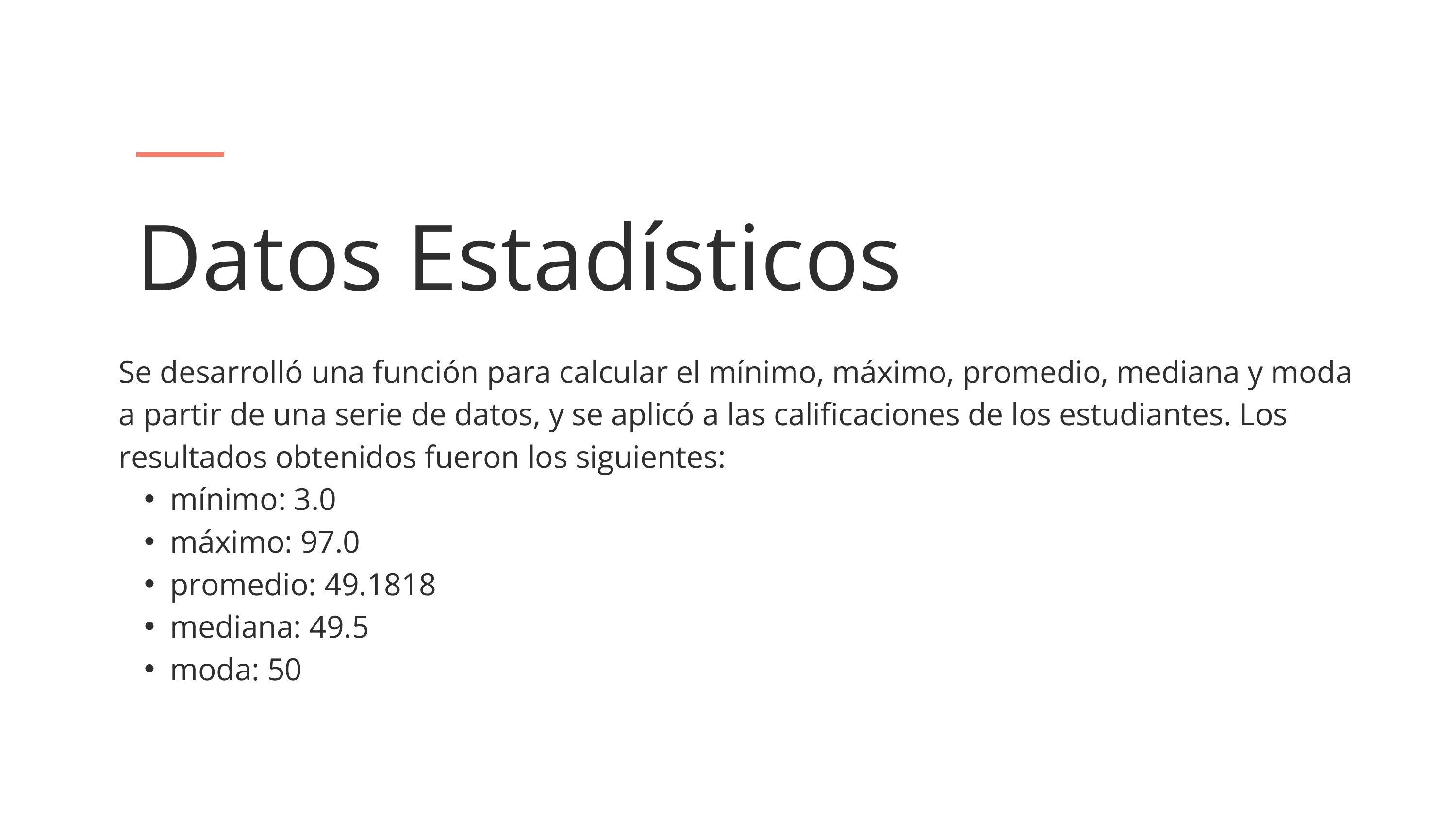

Datos Estadísticos
Se desarrolló una función para calcular el mínimo, máximo, promedio, mediana y moda a partir de una serie de datos, y se aplicó a las calificaciones de los estudiantes. Los resultados obtenidos fueron los siguientes:
mínimo: 3.0
máximo: 97.0
promedio: 49.1818
mediana: 49.5
moda: 50